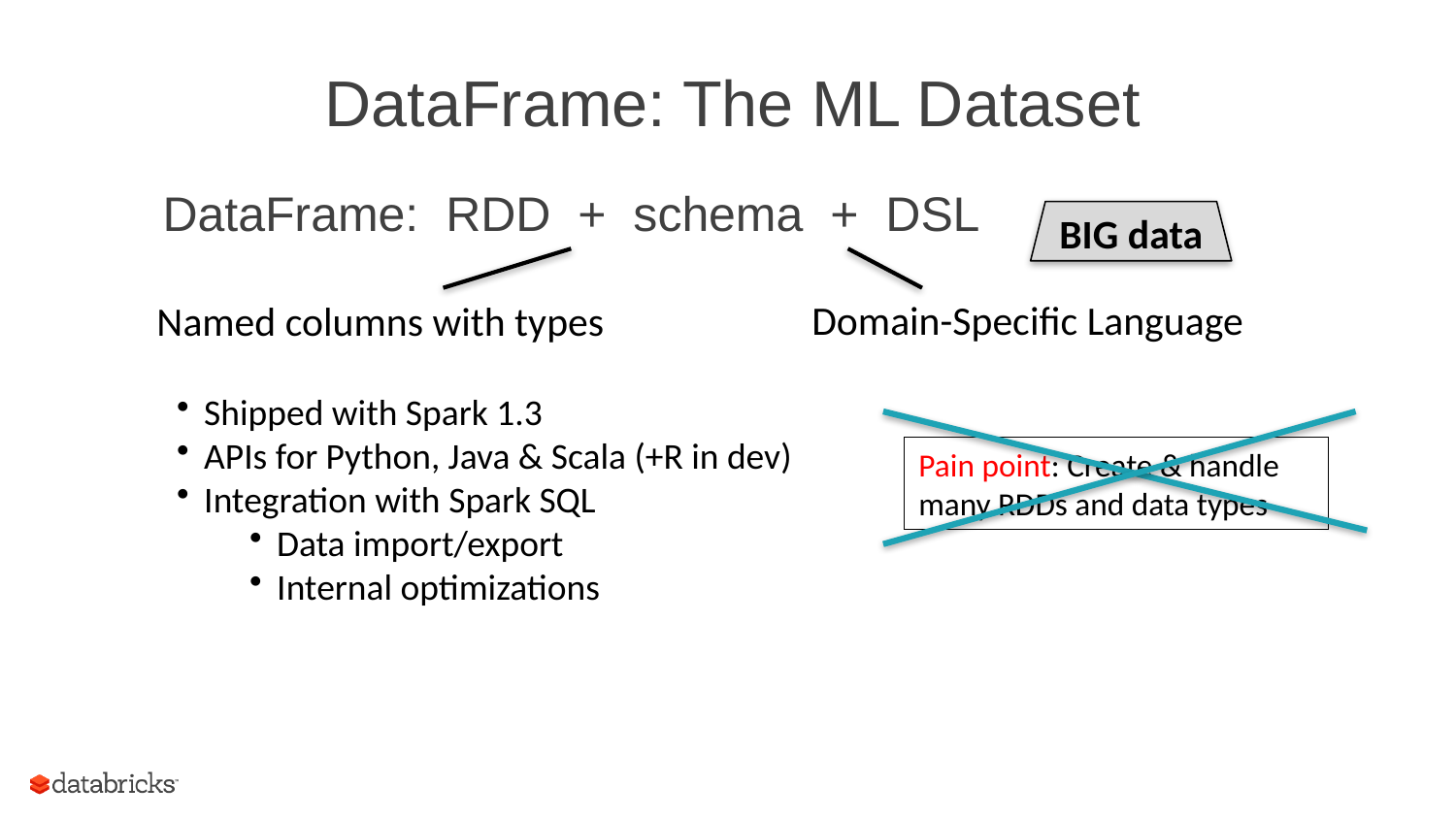

# DataFrame: The ML Dataset
DataFrame:  RDD  +  schema  +  DSL
BIG data
Named columns with types
Domain-Specific Language
Shipped with Spark 1.3
APIs for Python, Java & Scala (+R in dev)
Integration with Spark SQL
Data import/export
Internal optimizations

Pain point: Create & handle many RDDs and data types